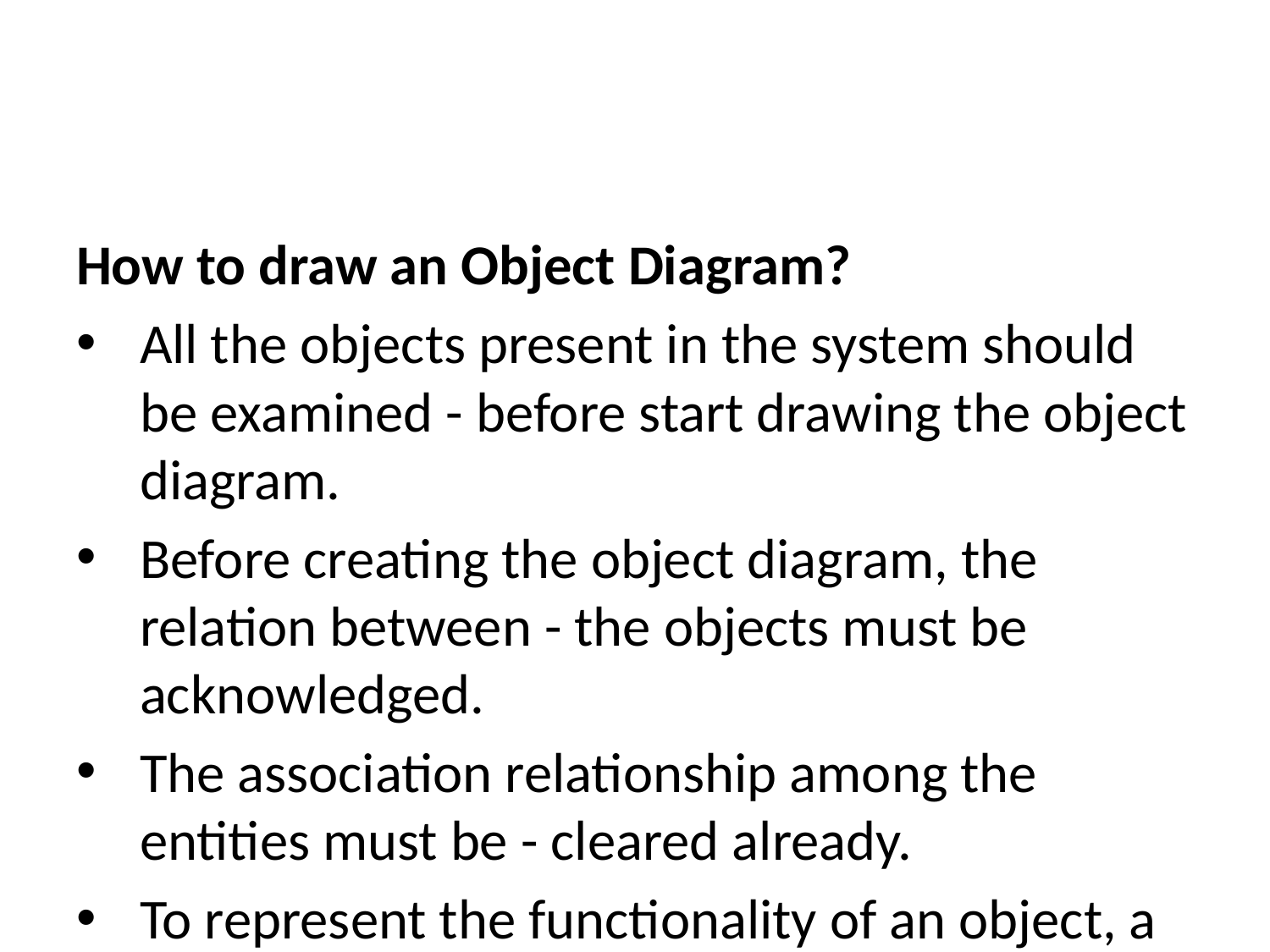

How to draw an Object Diagram?
All the objects present in the system should be examined - before start drawing the object diagram.
Before creating the object diagram, the relation between - the objects must be acknowledged.
The association relationship among the entities must be - cleared already.
To represent the functionality of an object, a proper - meaningful name should be assigned.
The objects are to be examined to understand its functionality.